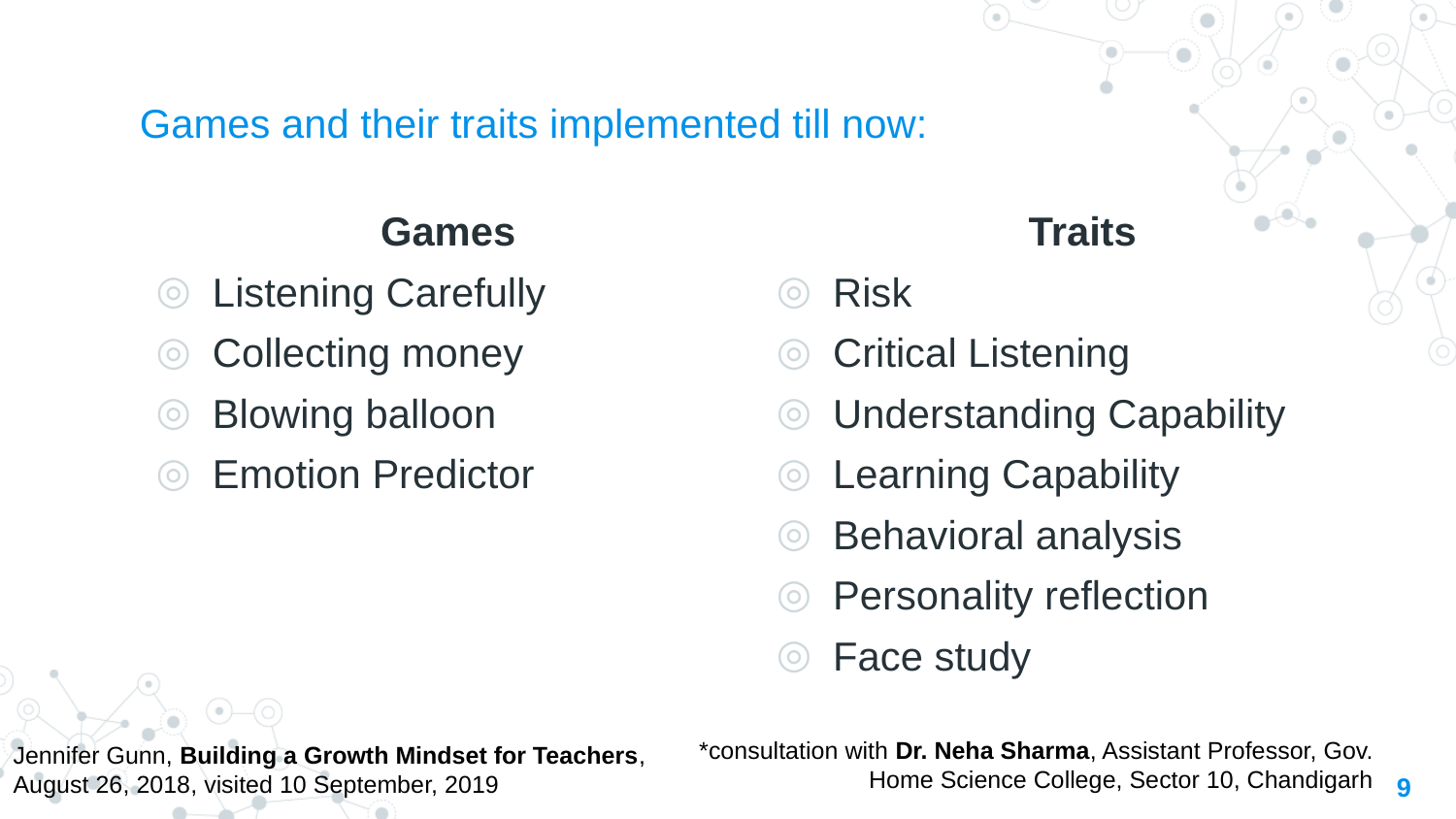

# Games and their traits implemented till now:
		  Games
Listening Carefully
Collecting money
Blowing balloon
Emotion Predictor
	           Traits
Risk
Critical Listening
Understanding Capability
Learning Capability
Behavioral analysis
Personality reflection
Face study

*consultation with Dr. Neha Sharma, Assistant Professor, Gov. Home Science College, Sector 10, Chandigarh
Jennifer Gunn, Building a Growth Mindset for Teachers, August 26, 2018, visited 10 September, 2019
9